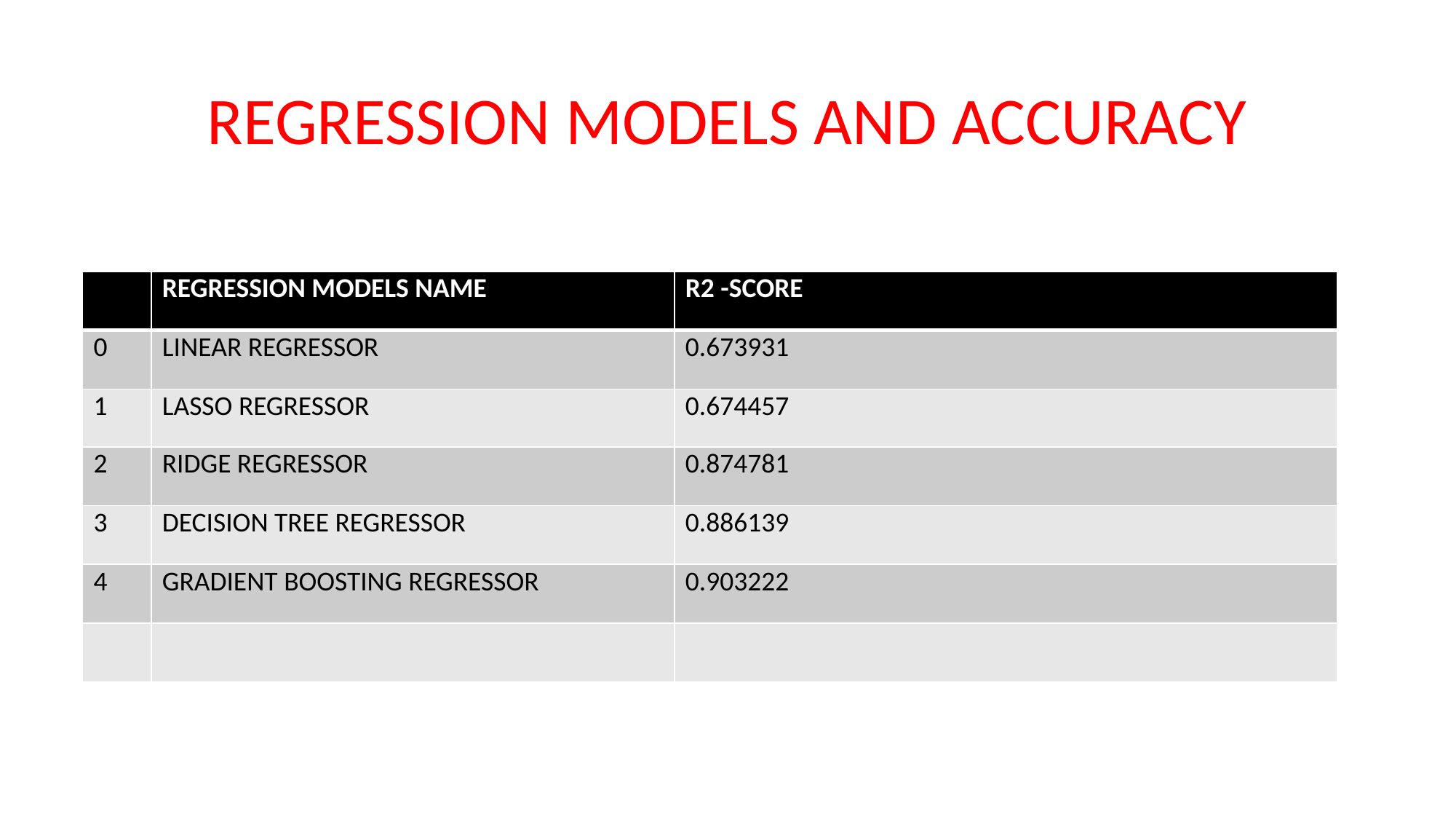

# REGRESSION MODELS AND ACCURACY
|  | REGRESSION MODELS NAME | R2 -SCORE |
| --- | --- | --- |
| 0 | LINEAR REGRESSOR | 0.673931 |
| 1 | LASSO REGRESSOR | 0.674457 |
| 2 | RIDGE REGRESSOR | 0.874781 |
| 3 | DECISION TREE REGRESSOR | 0.886139 |
| 4 | GRADIENT BOOSTING REGRESSOR | 0.903222 |
|  |  |  |